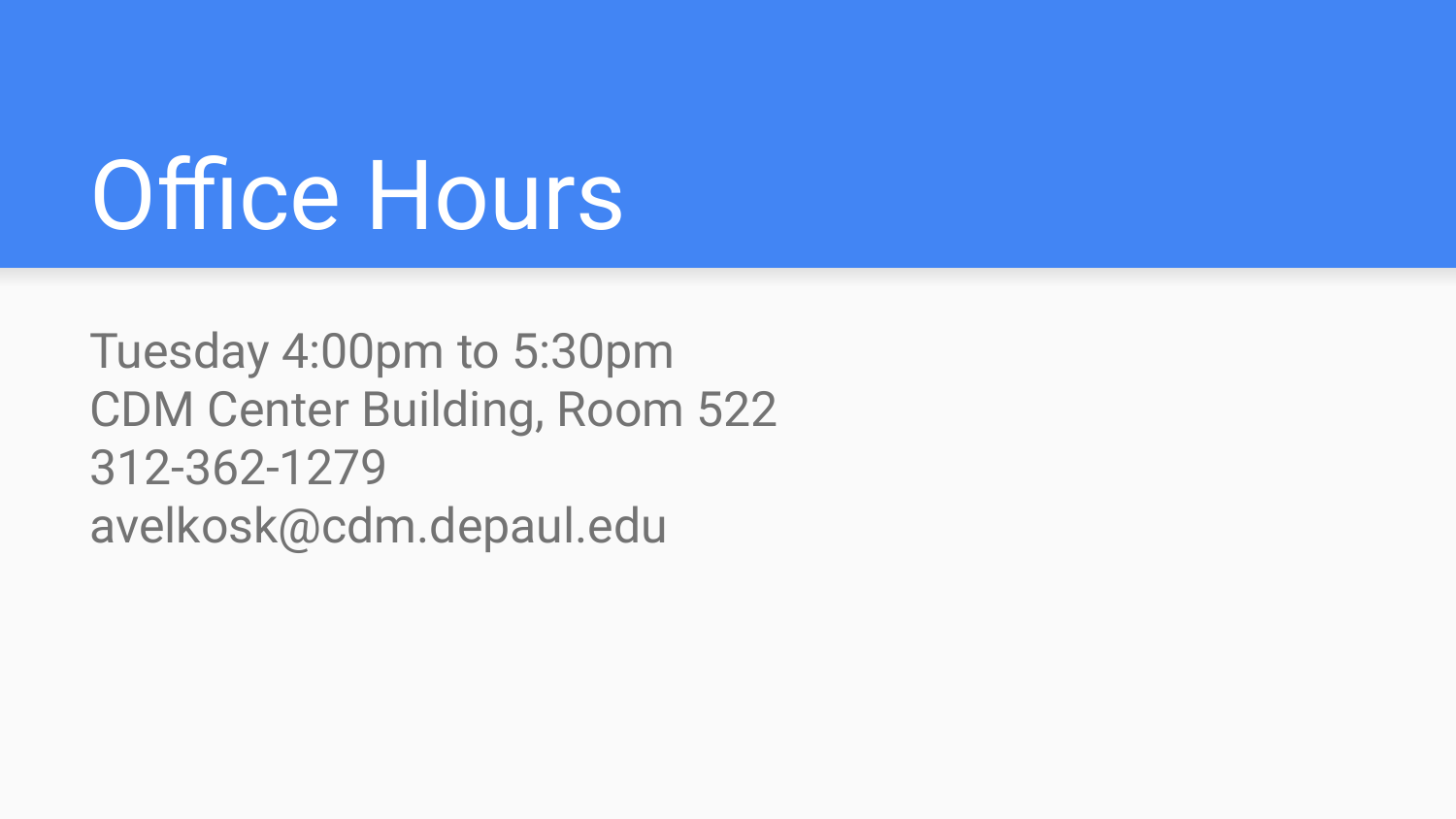

# Office Hours
Tuesday 4:00pm to 5:30pm
CDM Center Building, Room 522
312-362-1279
avelkosk@cdm.depaul.edu